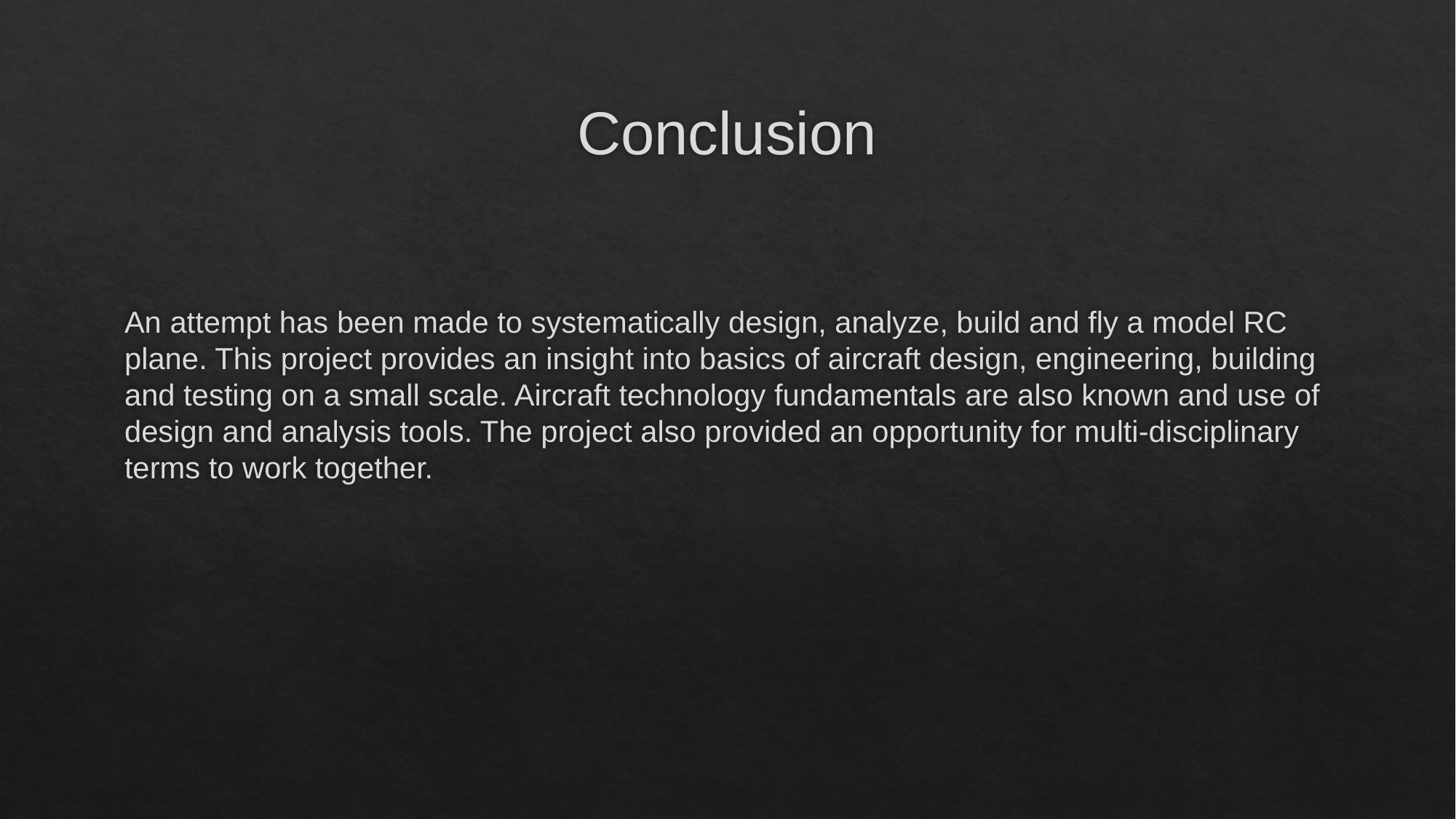

# Conclusion
An attempt has been made to systematically design, analyze, build and fly a model RC plane. This project provides an insight into basics of aircraft design, engineering, building and testing on a small scale. Aircraft technology fundamentals are also known and use of design and analysis tools. The project also provided an opportunity for multi-disciplinary terms to work together.